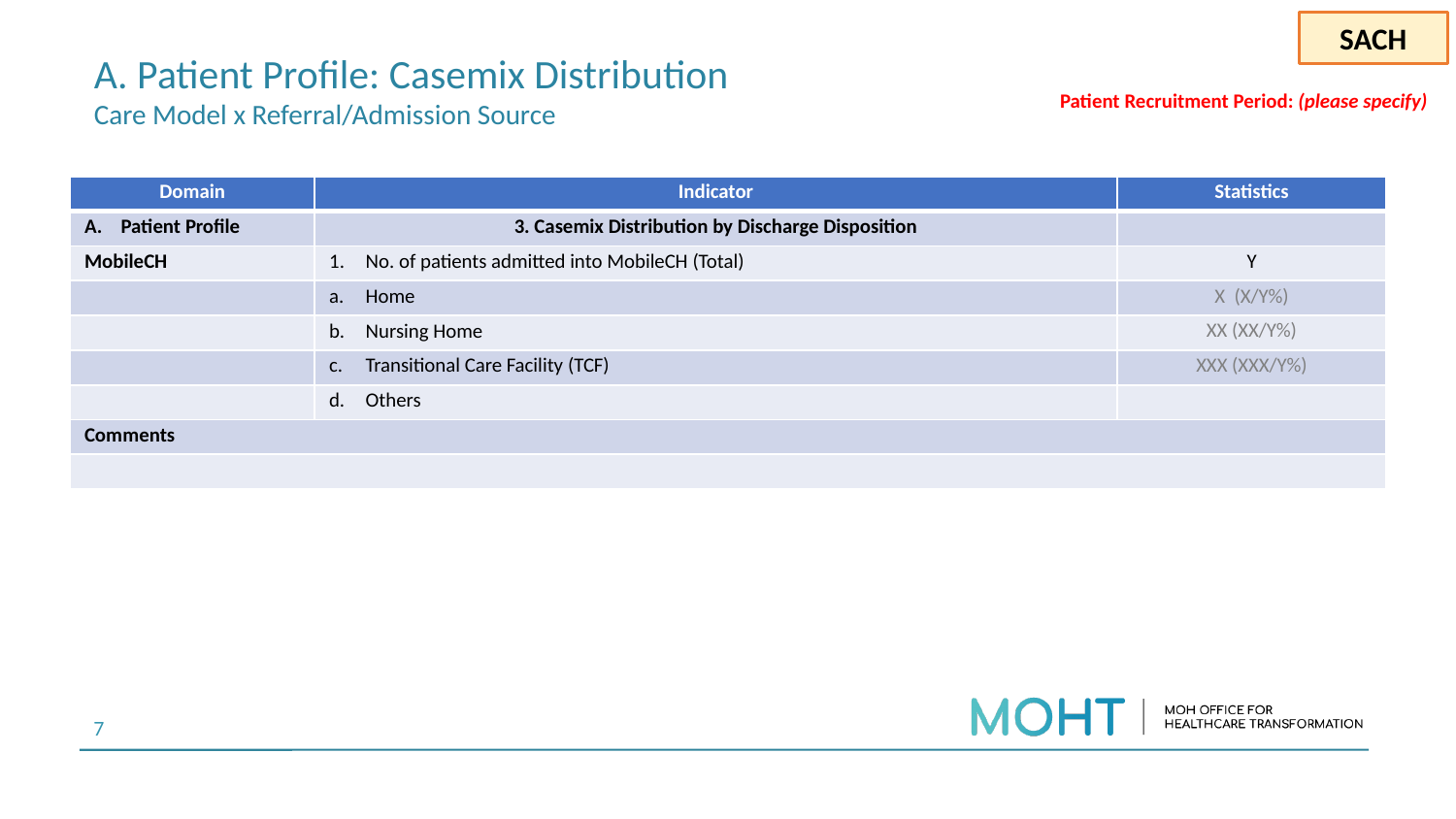

Please specify patient recruitment period
At sites’ discretion modify the template for ease of reporting
Comments box are for sites to share comments, remarks or notes relevant
Please indicate N/A for cells which are not applicable
For “Others”, please specify
Under “Statistics” please input fraction or percentage distribution where possible

SACH
# A. Patient Profile: Casemix Distribution Care Model x Referral/Admission Source
Patient Recruitment Period: (please specify)
| Domain | Indicator | Statistics |
| --- | --- | --- |
| Patient Profile | 3. Casemix Distribution by Discharge Disposition |  |
| MobileCH | No. of patients admitted into MobileCH (Total) | Y |
|  | Home | X (X/Y%) |
|  | Nursing Home | XX (XX/Y%) |
|  | Transitional Care Facility (TCF) | XXX (XXX/Y%) |
|  | Others |  |
| Comments |  |  |
|  |  |  |